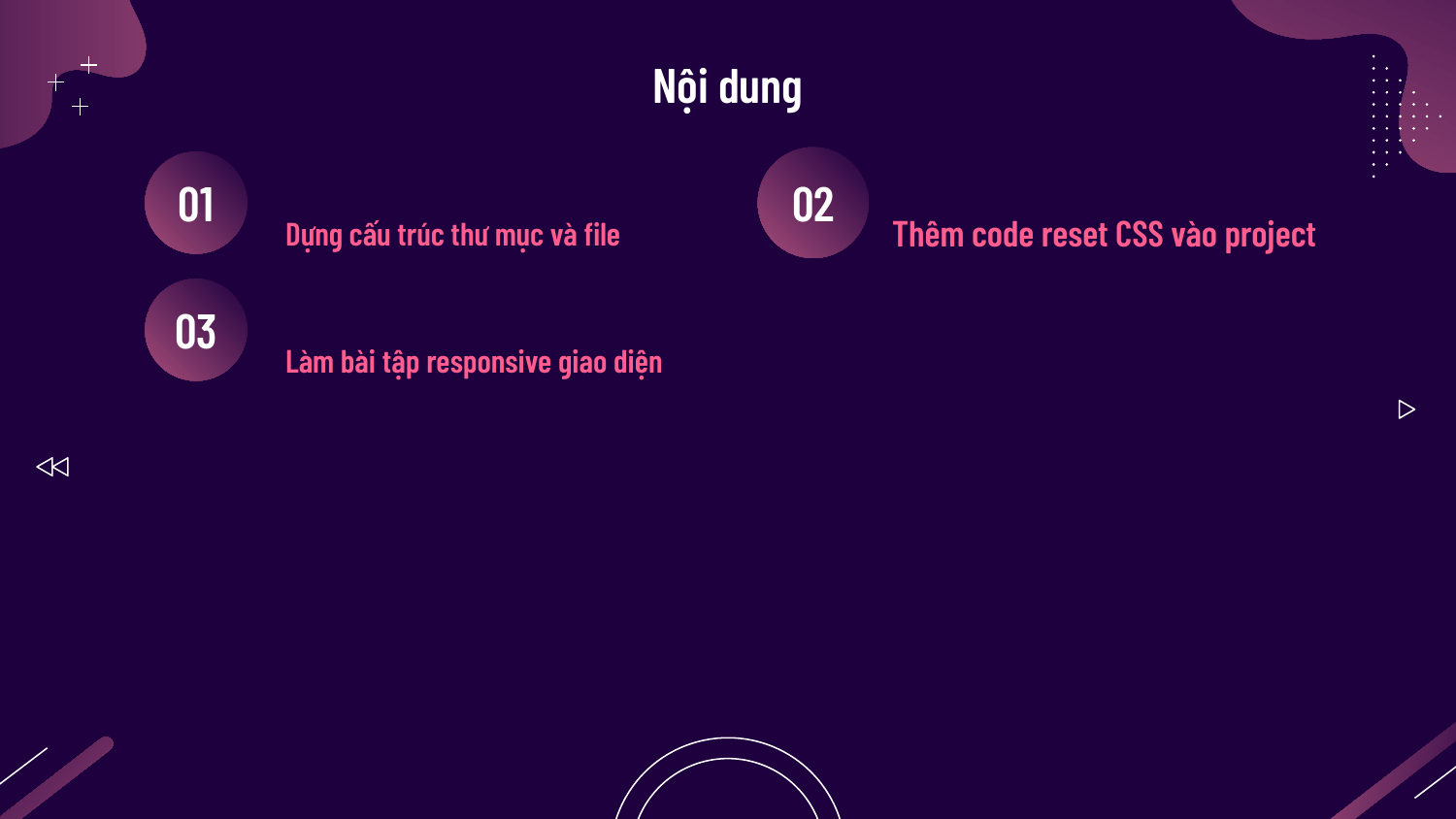

# Nội dung
02
01
Thêm code reset CSS vào project
Dựng cấu trúc thư mục và file
03
Làm bài tập responsive giao diện